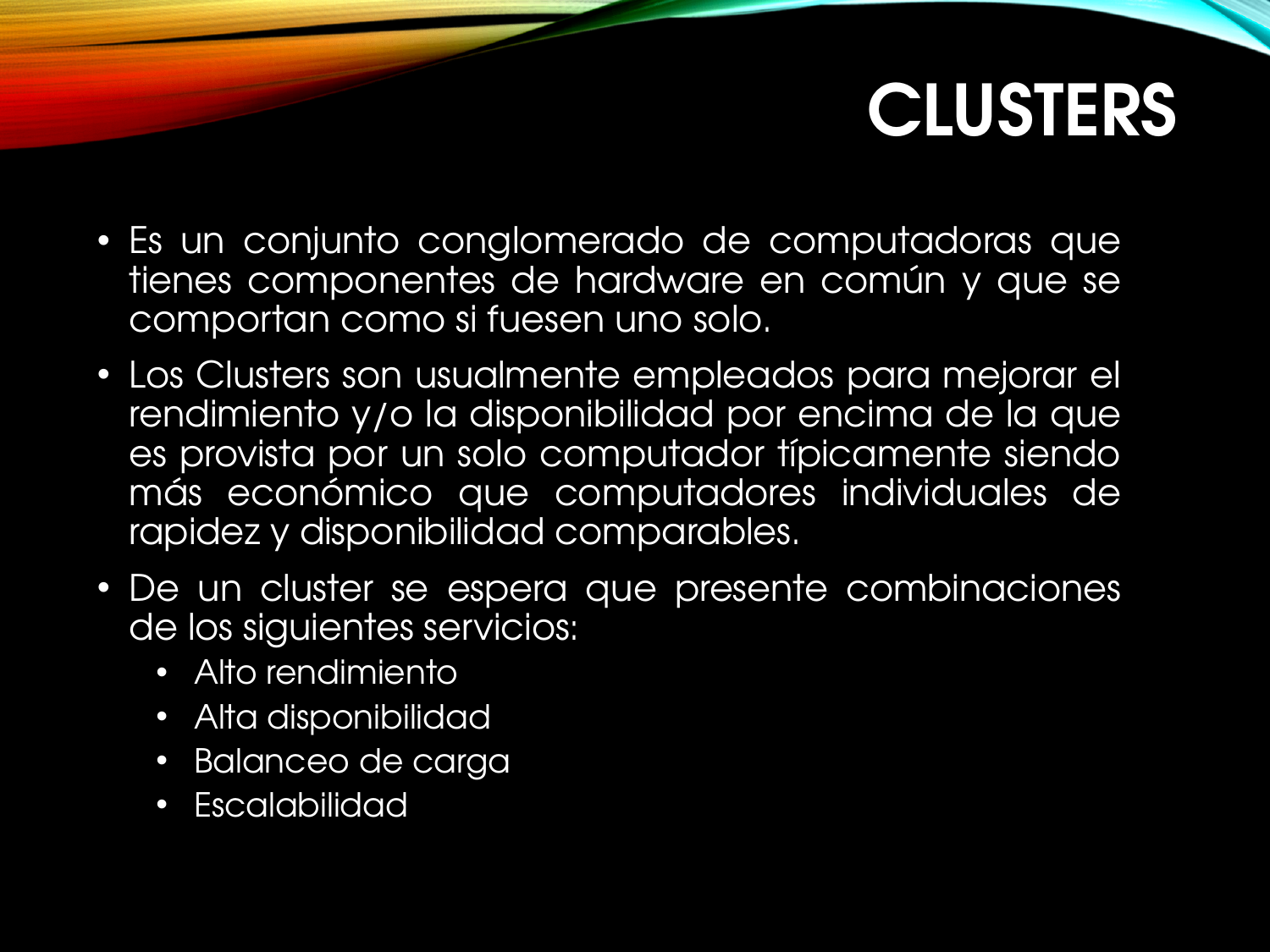

# CLUSTERS
Es un conjunto conglomerado de computadoras que tienes componentes de hardware en común y que se comportan como si fuesen uno solo.
Los Clusters son usualmente empleados para mejorar el rendimiento y/o la disponibilidad por encima de la que es provista por un solo computador típicamente siendo más económico que computadores individuales de rapidez y disponibilidad comparables.
De un cluster se espera que presente combinaciones de los siguientes servicios:
Alto rendimiento
Alta disponibilidad
Balanceo de carga
Escalabilidad